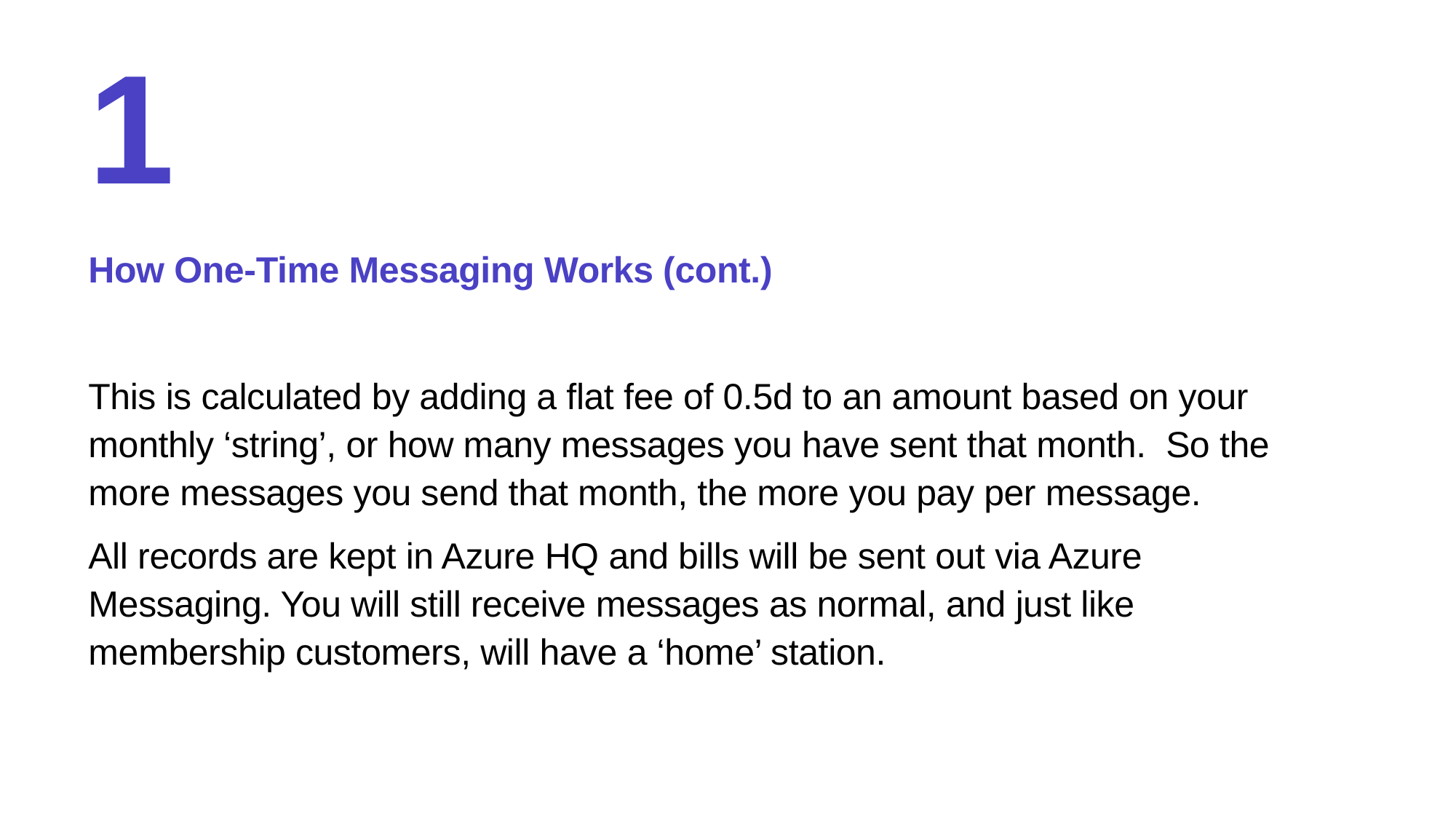

# 1
How One-Time Messaging Works (cont.)

This is calculated by adding a flat fee of 0.5d to an amount based on your monthly ‘string’, or how many messages you have sent that month.  So the more messages you send that month, the more you pay per message.
All records are kept in Azure HQ and bills will be sent out via Azure Messaging. You will still receive messages as normal, and just like membership customers, will have a ‘home’ station.